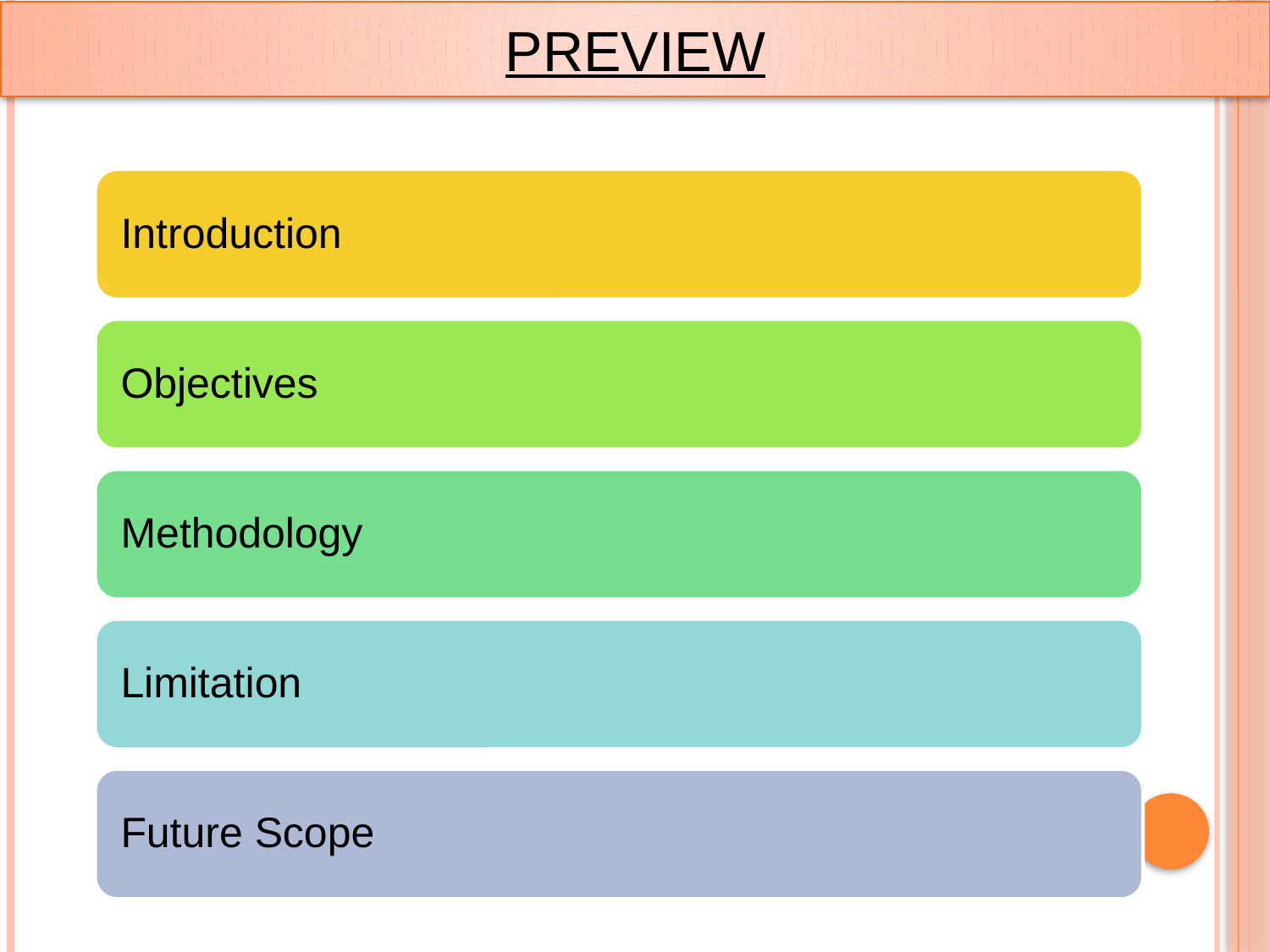

# Preview
Introduction
Objectives
Methodology
Limitation
Future Scope